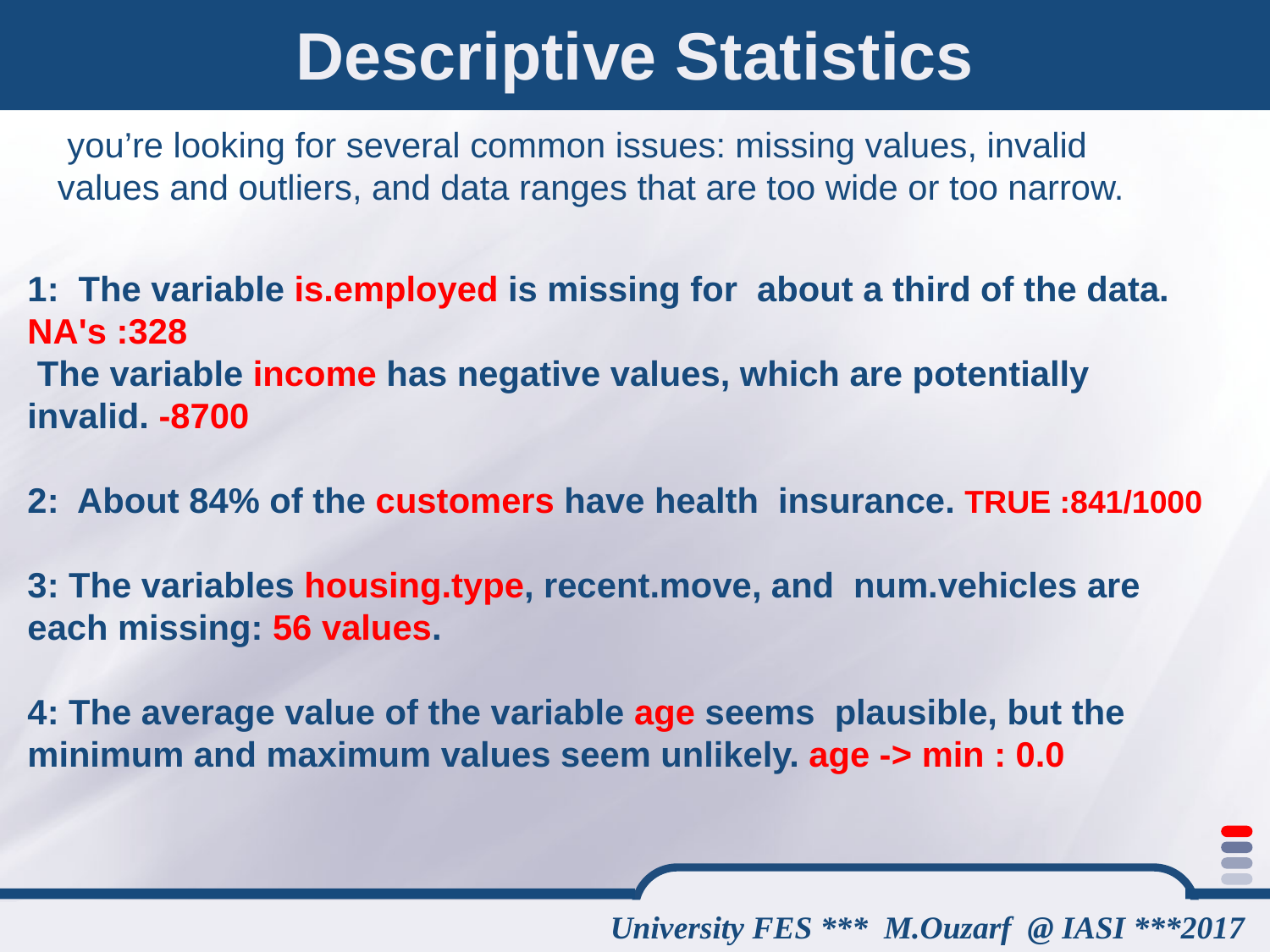

# Descriptive Statistics
 you’re looking for several common issues: missing values, invalid values and outliers, and data ranges that are too wide or too narrow.
1:  The variable is.employed is missing for  about a third of the data. NA's :328
 The variable income has negative values, which are potentially invalid. -8700

2:  About 84% of the customers have health  insurance. TRUE :841/1000

3: The variables housing.type, recent.move, and  num.vehicles are each missing: 56 values.

4: The average value of the variable age seems  plausible, but the minimum and maximum values seem unlikely. age -> min : 0.0